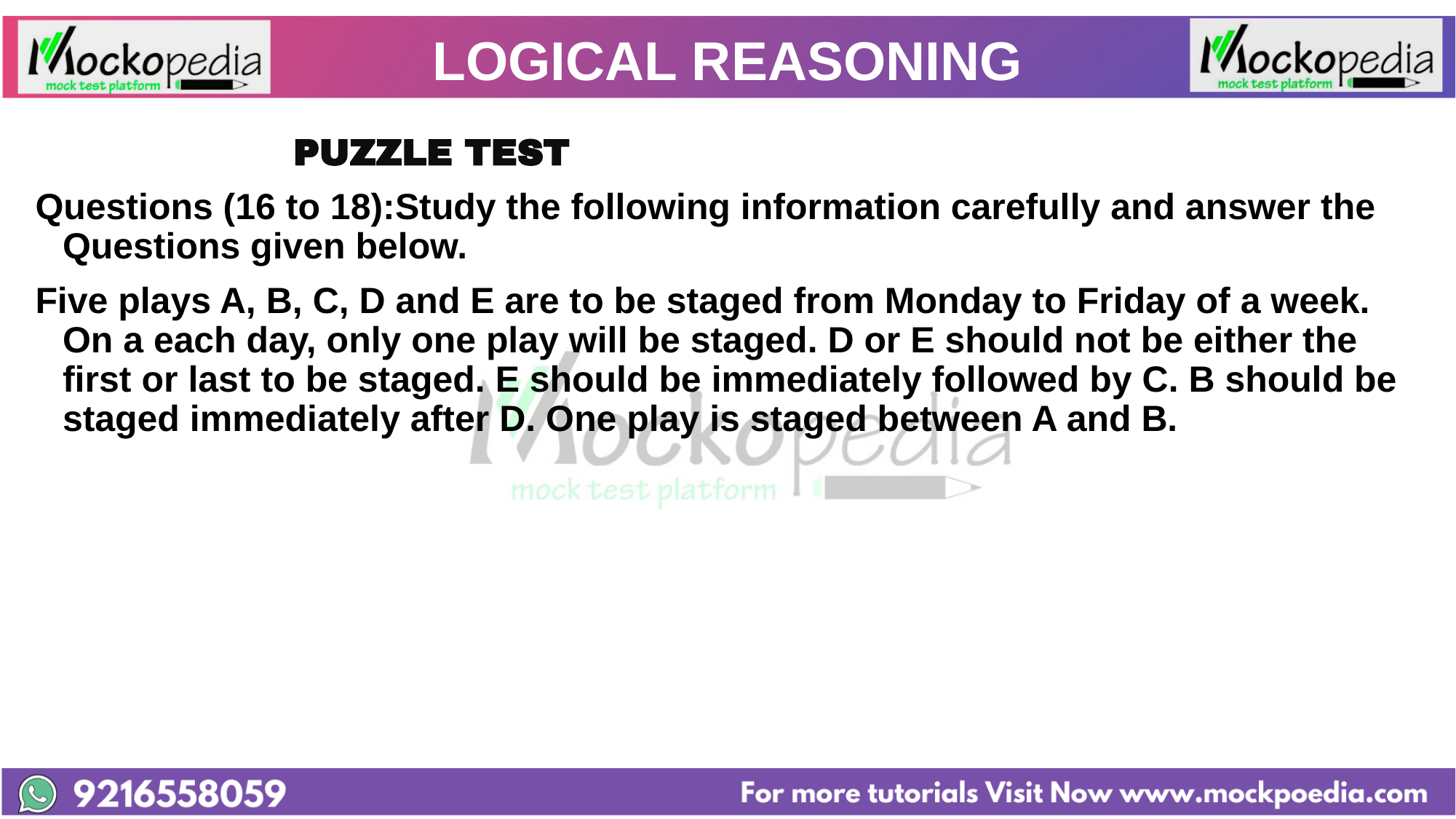

# LOGICAL REASONING
			 PUZZLE TEST
Questions (16 to 18):Study the following information carefully and answer the Questions given below.
Five plays A, B, C, D and E are to be staged from Monday to Friday of a week. On a each day, only one play will be staged. D or E should not be either the first or last to be staged. E should be immediately followed by C. B should be staged immediately after D. One play is staged between A and B.